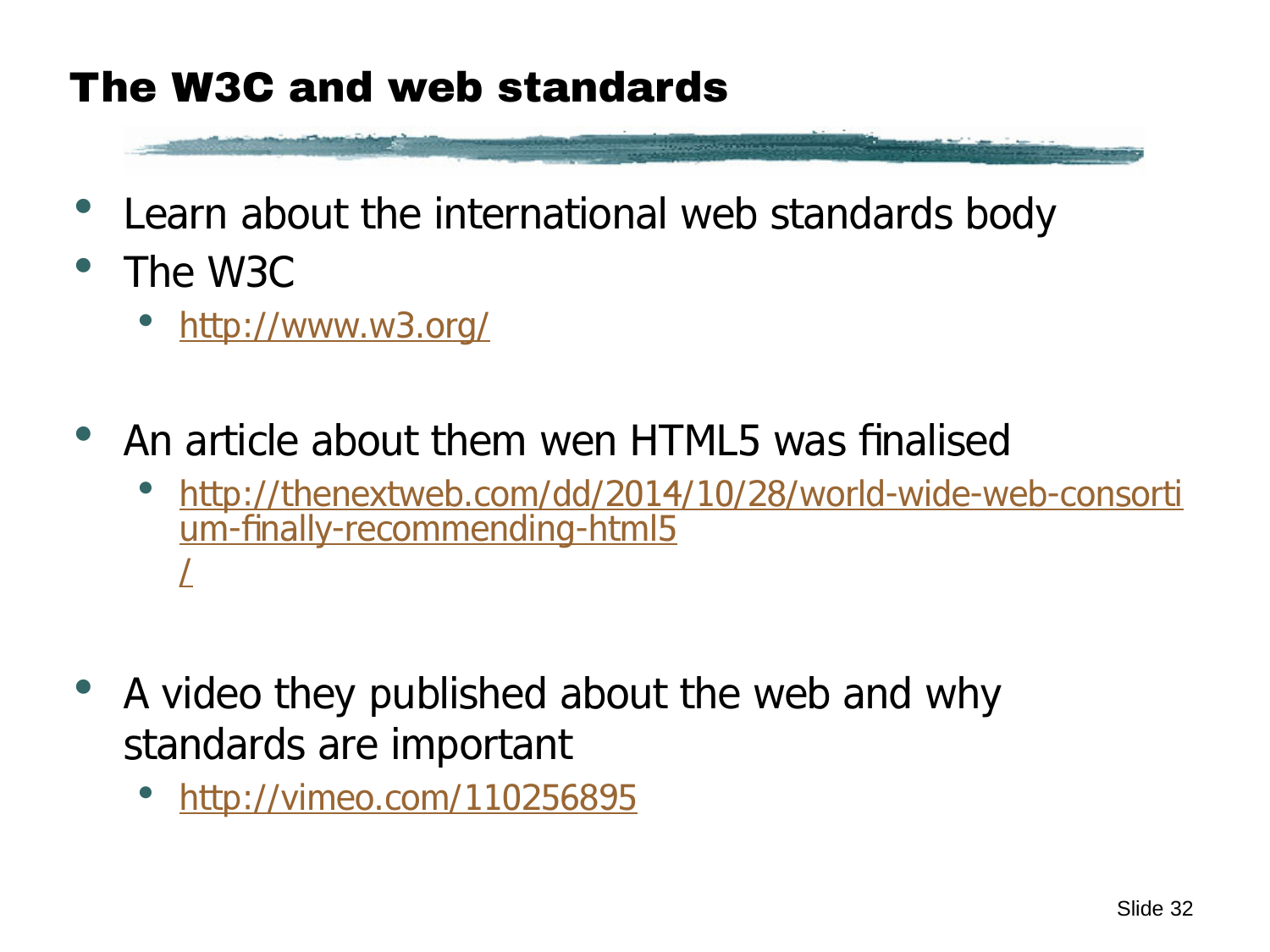

# The W3C and web standards
Learn about the international web standards body
The W3C
http://www.w3.org/

An article about them wen HTML5 was finalised
http://thenextweb.com/dd/2014/10/28/world-wide-web-consortium-finally-recommending-html5/

A video they published about the web and why standards are important
http://vimeo.com/110256895

Slide 32